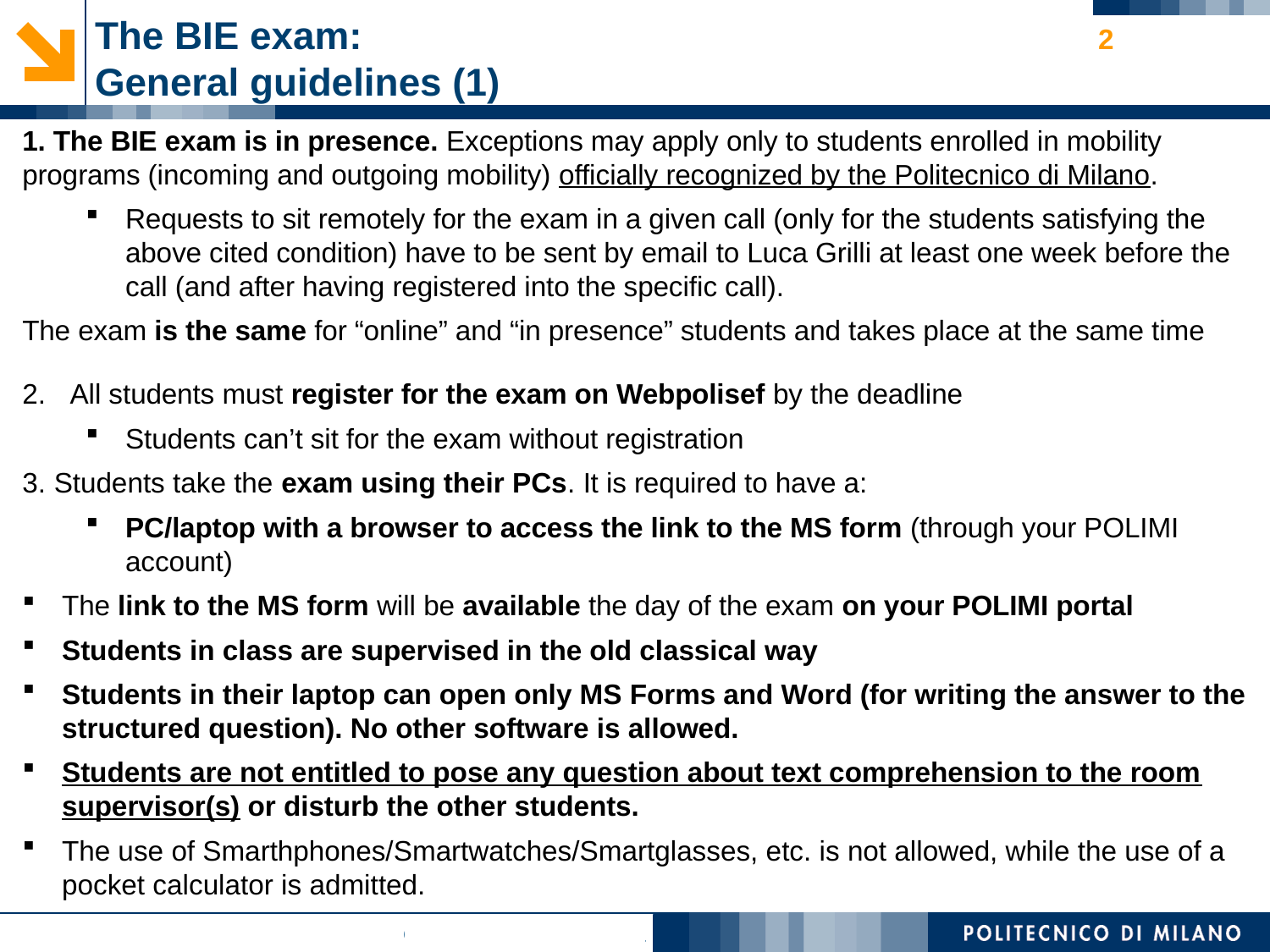

# The BIE exam: General guidelines (1)
2
1. The BIE exam is in presence. Exceptions may apply only to students enrolled in mobility programs (incoming and outgoing mobility) officially recognized by the Politecnico di Milano.
Requests to sit remotely for the exam in a given call (only for the students satisfying the above cited condition) have to be sent by email to Luca Grilli at least one week before the call (and after having registered into the specific call).
The exam is the same for “online” and “in presence” students and takes place at the same time

All students must register for the exam on Webpolisef by the deadline
Students can’t sit for the exam without registration
Students take the exam using their PCs. It is required to have a:
PC/laptop with a browser to access the link to the MS form (through your POLIMI account)
The link to the MS form will be available the day of the exam on your POLIMI portal
Students in class are supervised in the old classical way
Students in their laptop can open only MS Forms and Word (for writing the answer to the structured question). No other software is allowed.
Students are not entitled to pose any question about text comprehension to the room supervisor(s) or disturb the other students.
The use of Smarthphones/Smartwatches/Smartglasses, etc. is not allowed, while the use of a pocket calculator is admitted.